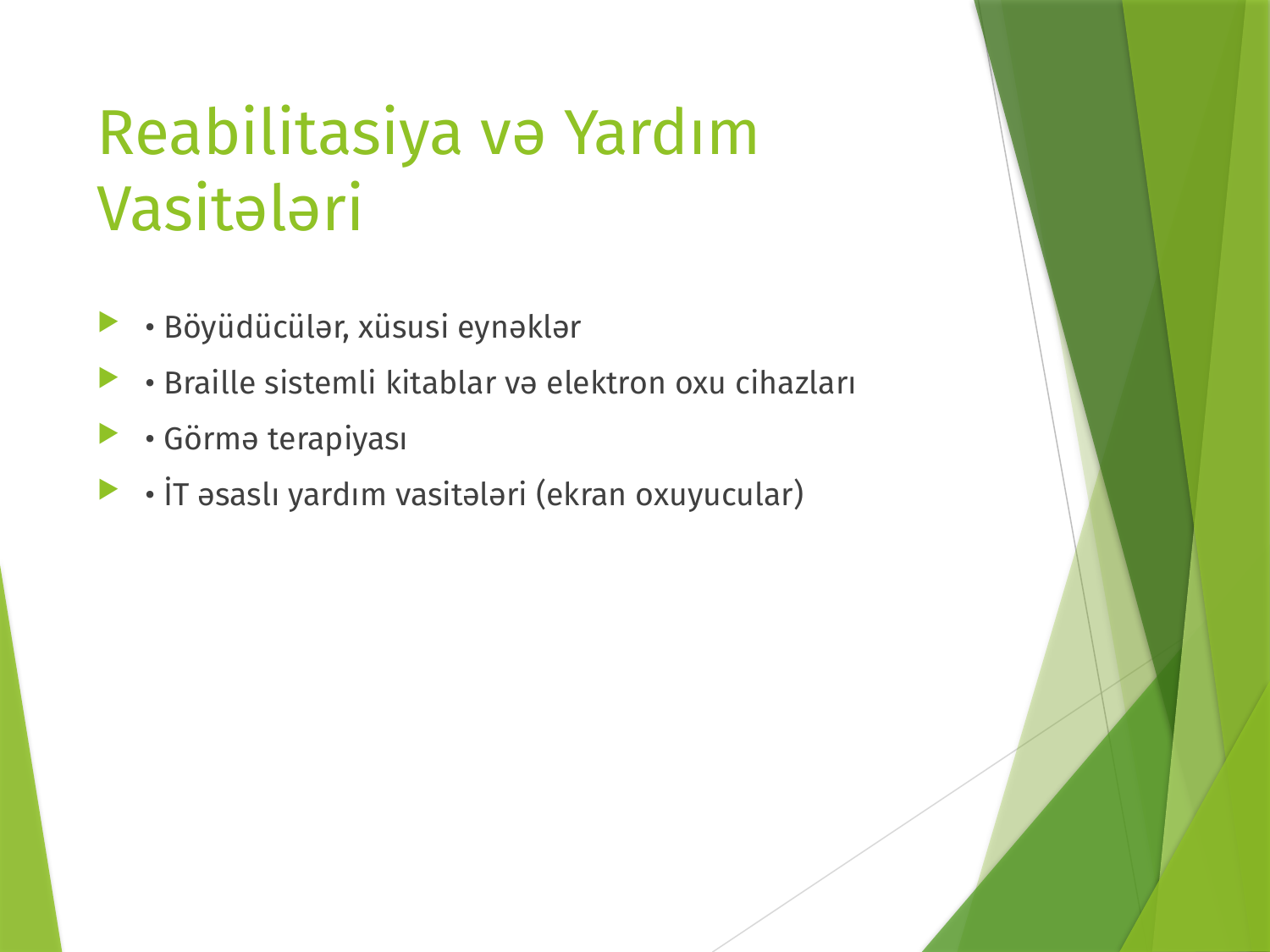

# Reabilitasiya və Yardım Vasitələri
• Böyüdücülər, xüsusi eynəklər
• Braille sistemli kitablar və elektron oxu cihazları
• Görmə terapiyası
• İT əsaslı yardım vasitələri (ekran oxuyucular)